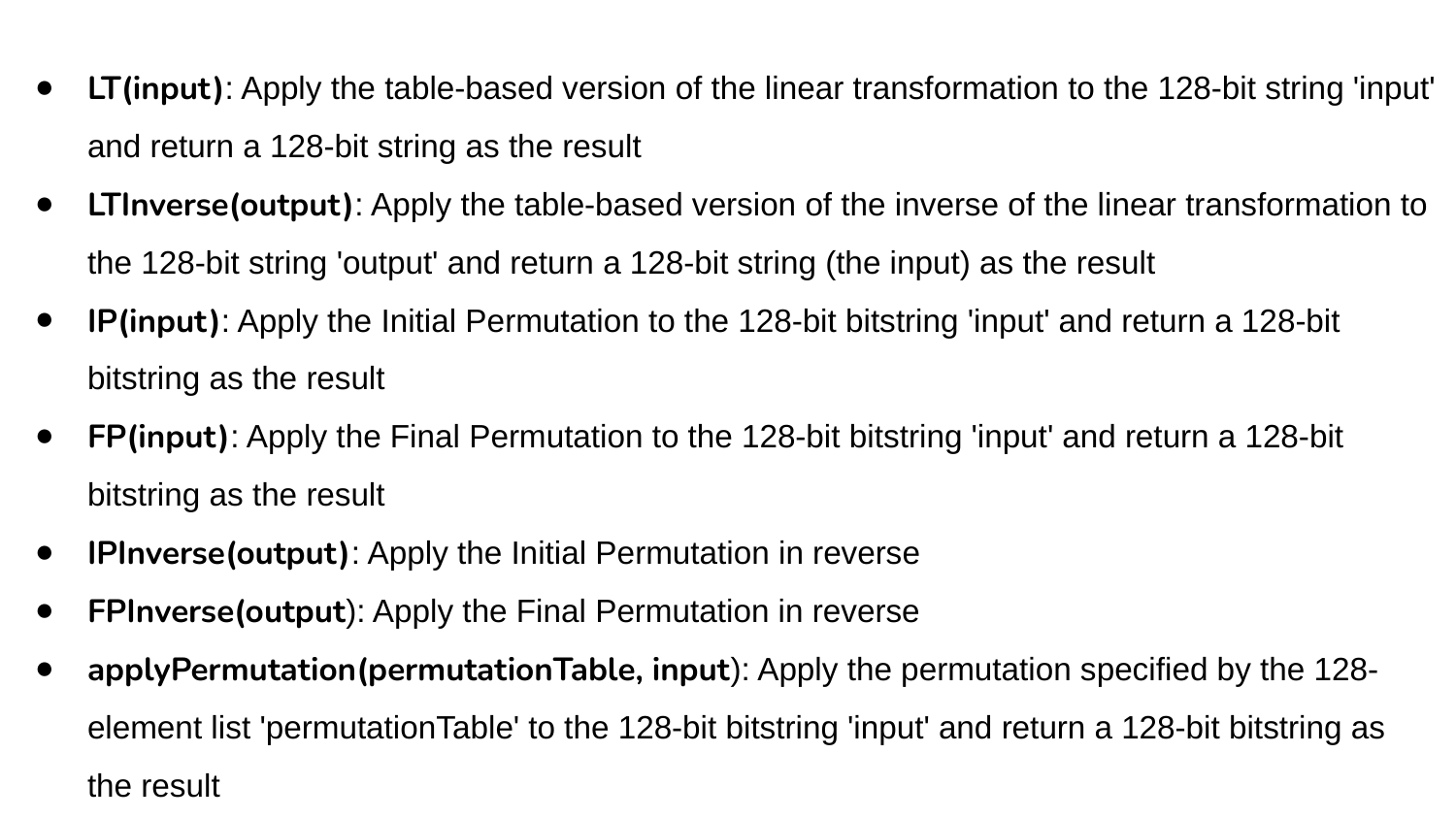

LT(input): Apply the table-based version of the linear transformation to the 128-bit string 'input' and return a 128-bit string as the result
LTInverse(output): Apply the table-based version of the inverse of the linear transformation to the 128-bit string 'output' and return a 128-bit string (the input) as the result
IP(input): Apply the Initial Permutation to the 128-bit bitstring 'input' and return a 128-bit bitstring as the result
FP(input): Apply the Final Permutation to the 128-bit bitstring 'input' and return a 128-bit bitstring as the result
IPInverse(output): Apply the Initial Permutation in reverse
FPInverse(output): Apply the Final Permutation in reverse
applyPermutation(permutationTable, input): Apply the permutation specified by the 128-element list 'permutationTable' to the 128-bit bitstring 'input' and return a 128-bit bitstring as the result